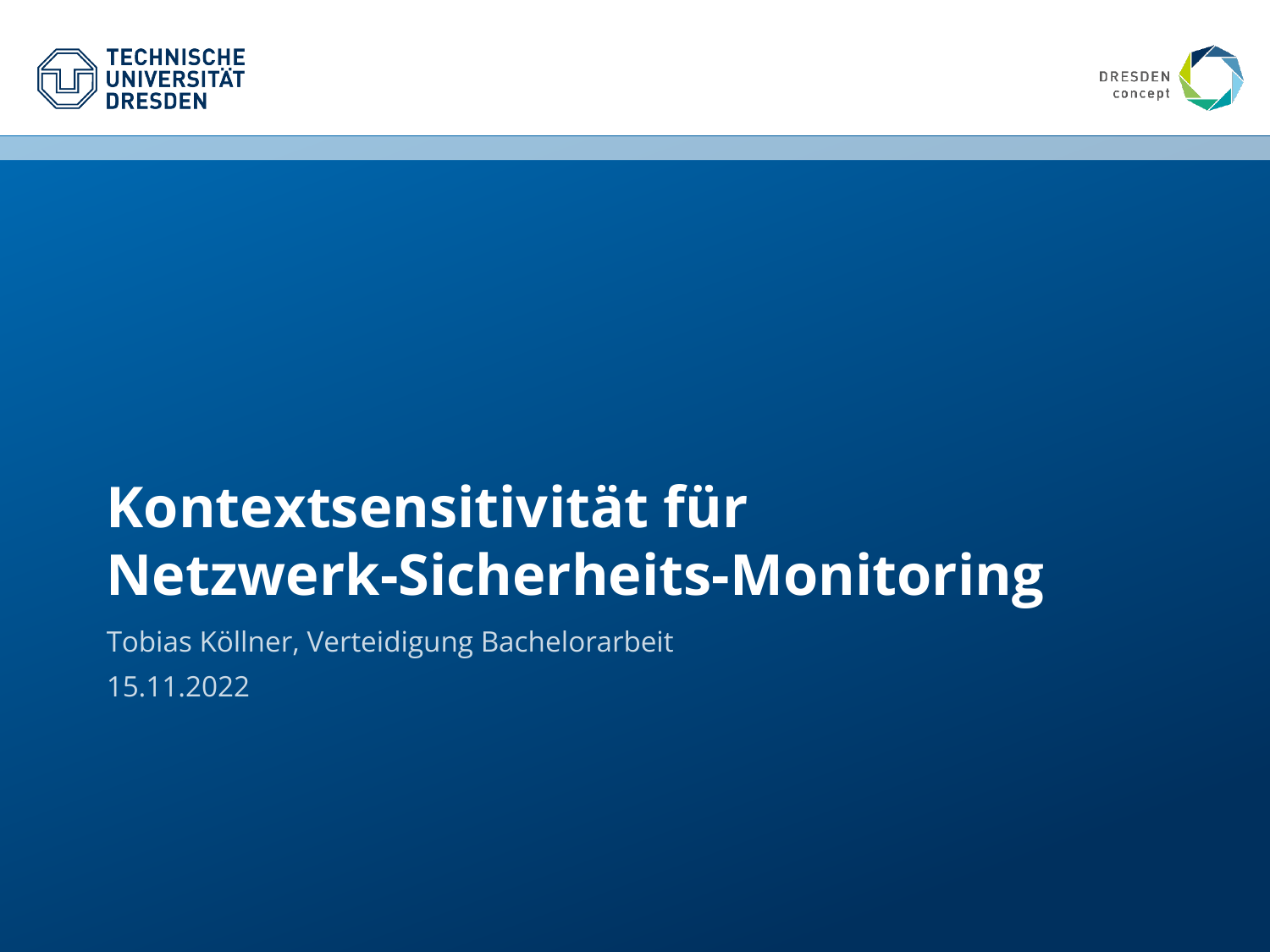

# Kontextsensitivität für Netzwerk-Sicherheits-Monitoring
Tobias Köllner, Verteidigung Bachelorarbeit
15.11.2022